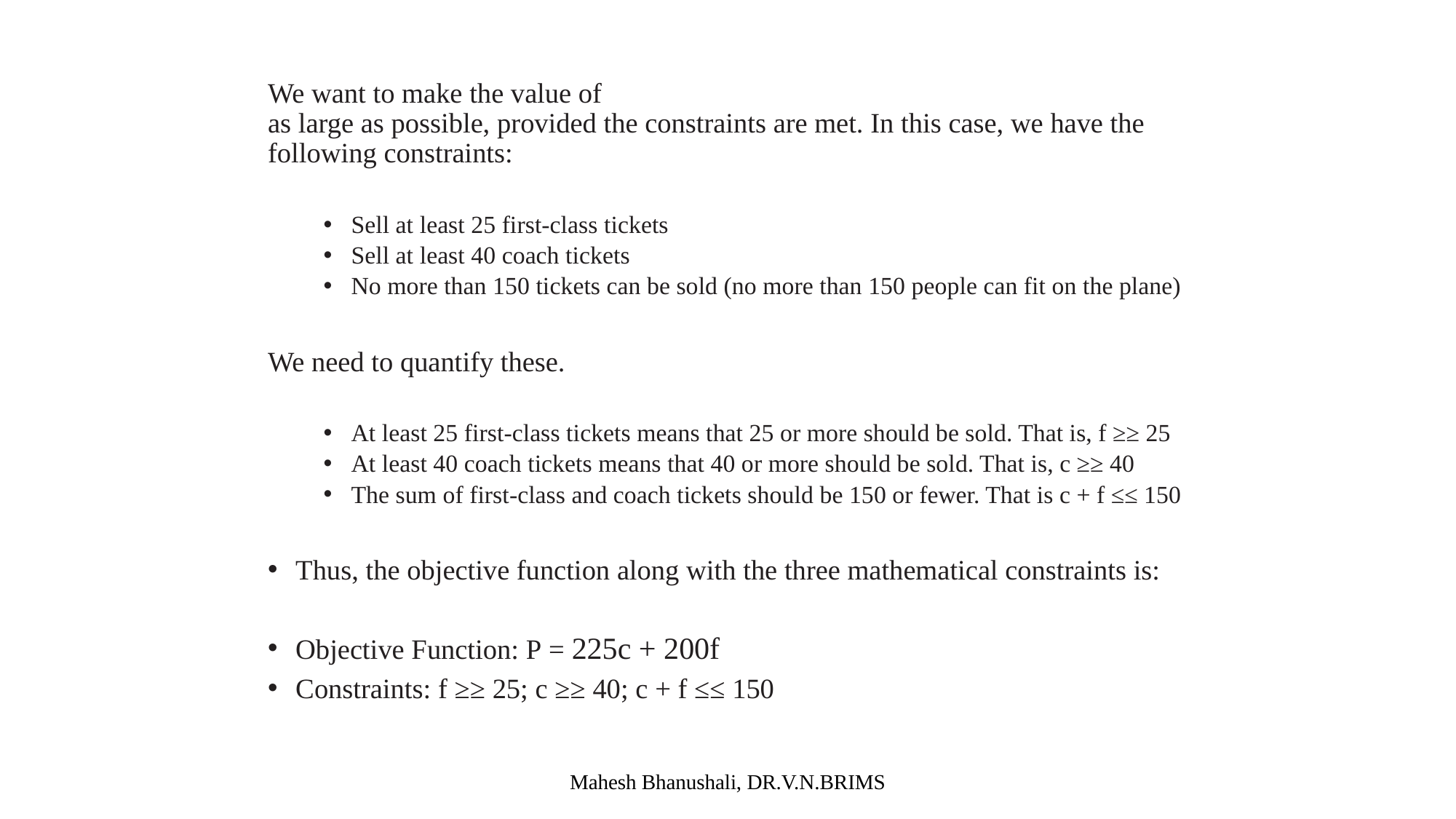

We want to make the value of
as large as possible, provided the constraints are met. In this case, we have the following constraints:

Sell at least 25 first-class tickets
Sell at least 40 coach tickets
No more than 150 tickets can be sold (no more than 150 people can fit on the plane)

We need to quantify these.

At least 25 first-class tickets means that 25 or more should be sold. That is, f ≥≥ 25
At least 40 coach tickets means that 40 or more should be sold. That is, c ≥≥ 40
The sum of first-class and coach tickets should be 150 or fewer. That is c + f ≤≤ 150

Thus, the objective function along with the three mathematical constraints is:

Objective Function: P = 225c + 200f
Constraints: f ≥≥ 25; c ≥≥ 40; c + f ≤≤ 150

Mahesh Bhanushali, DR.V.N.BRIMS